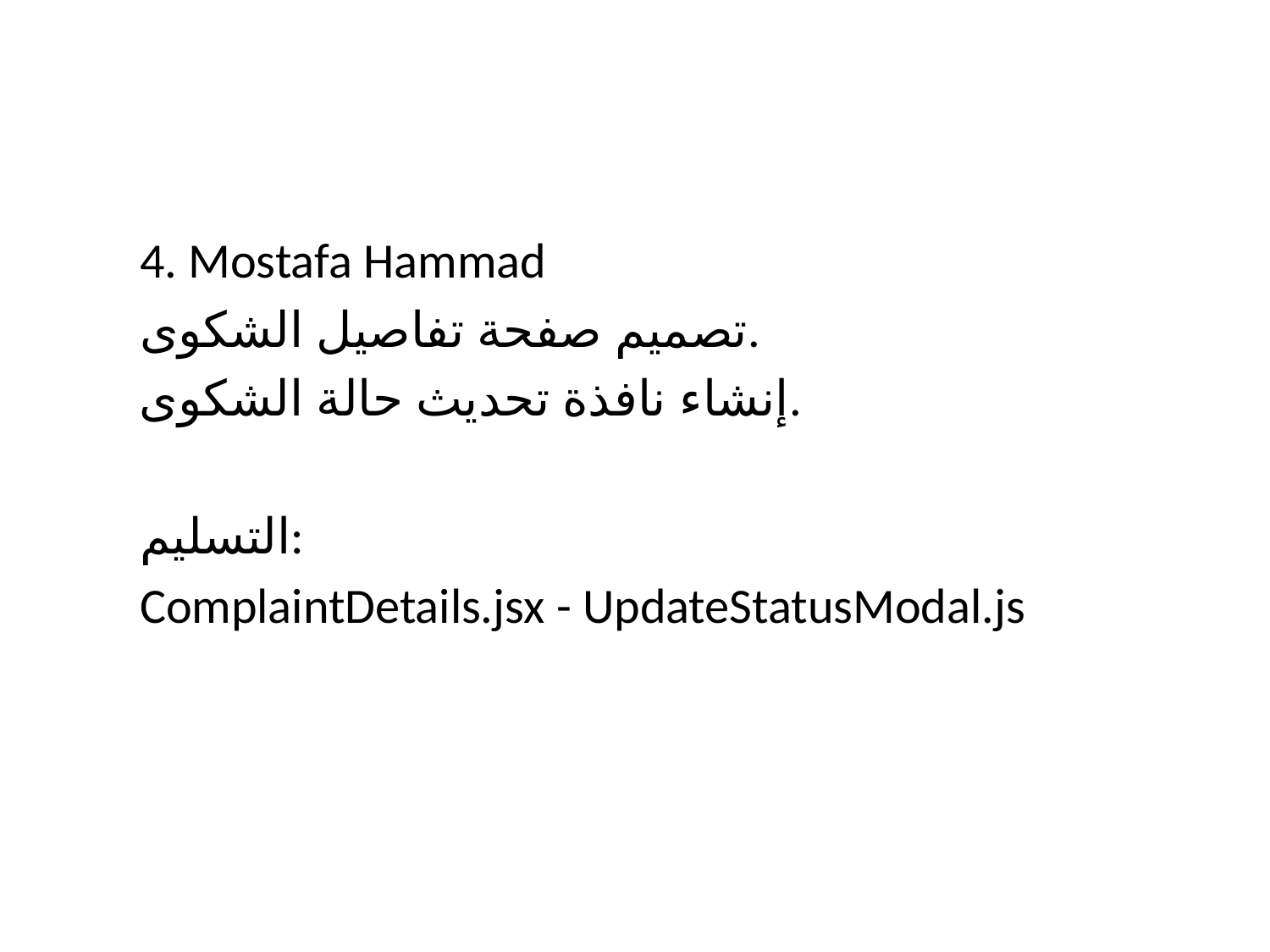

#
4. Mostafa Hammad
تصميم صفحة تفاصيل الشكوى.
إنشاء نافذة تحديث حالة الشكوى.

التسليم:
ComplaintDetails.jsx - UpdateStatusModal.js